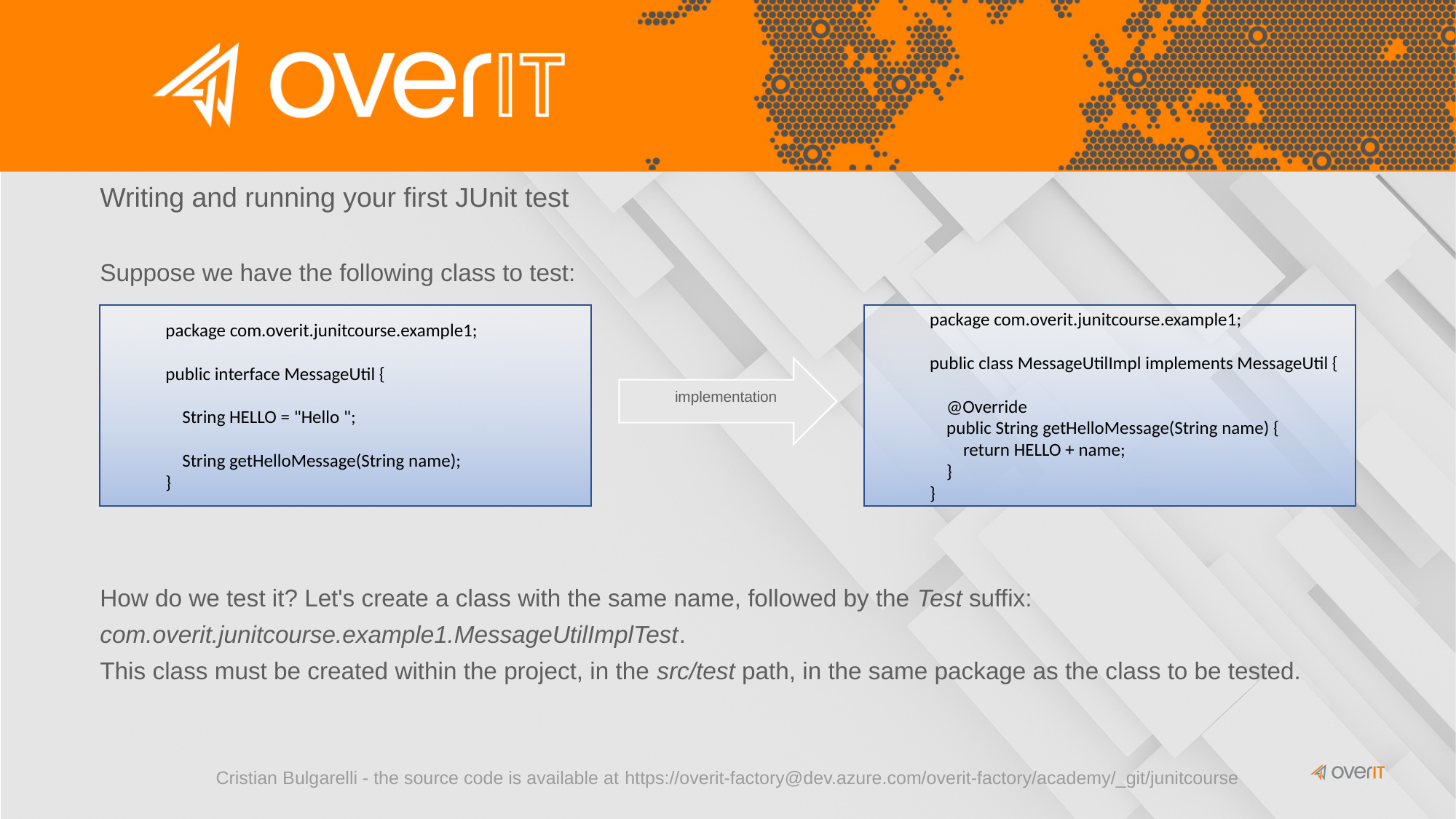

Writing and running your first JUnit test

Suppose we have the following class to test:
package com.overit.junitcourse.example1;

public interface MessageUtil {

    String HELLO = "Hello ";

    String getHelloMessage(String name);
}
package com.overit.junitcourse.example1;

public class MessageUtilImpl implements MessageUtil {

    @Override
    public String getHelloMessage(String name) {
        return HELLO + name;
    }
}
implementation
How do we test it? Let's create a class with the same name, followed by the Test suffix:
com.overit.junitcourse.example1.MessageUtilImplTest.
This class must be created within the project, in the src/test path, in the same package as the class to be tested.
Cristian Bulgarelli - the source code is available at https://overit-factory@dev.azure.com/overit-factory/academy/_git/junitcourse